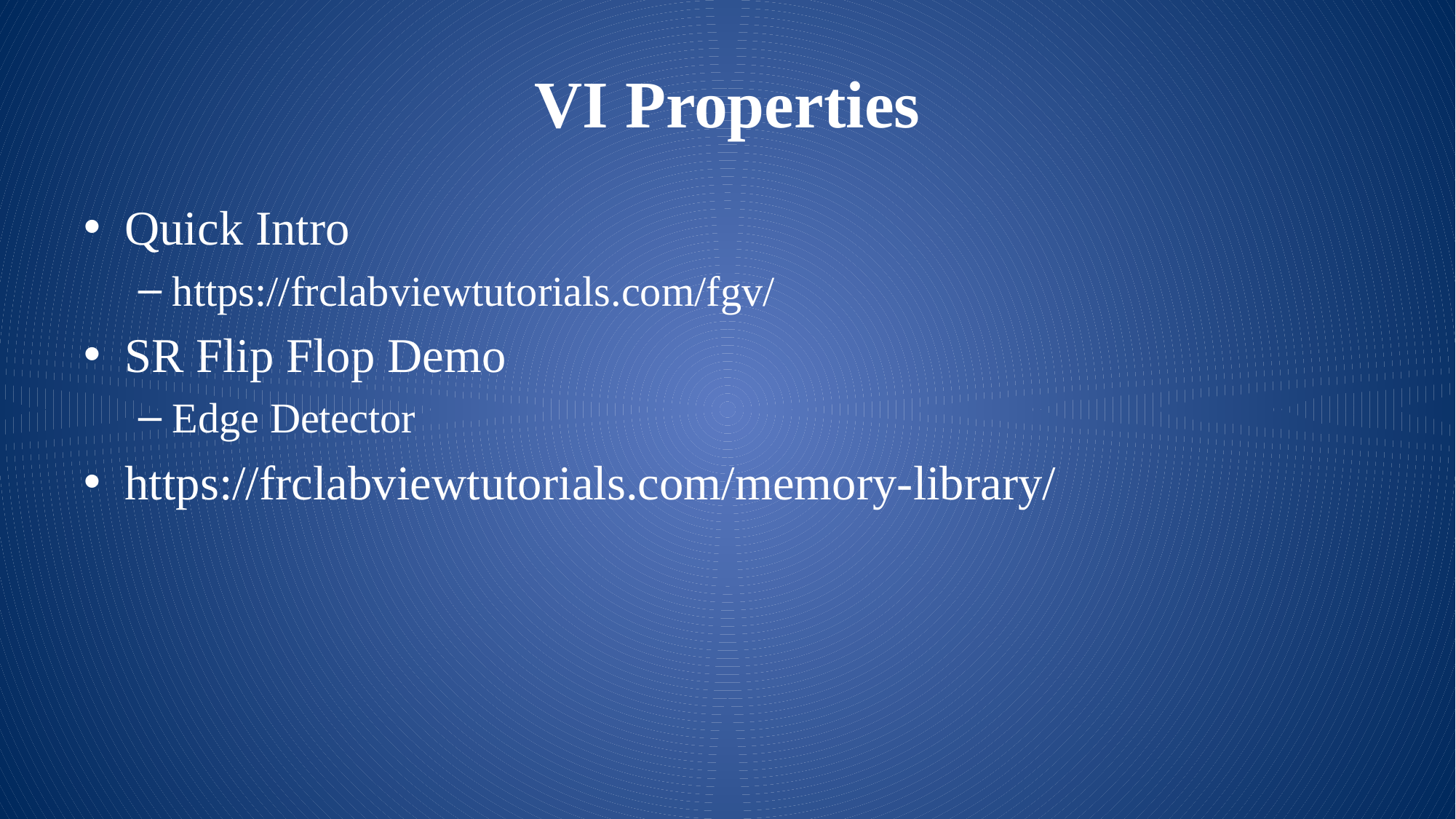

# VI Properties
Quick Intro
https://frclabviewtutorials.com/fgv/
SR Flip Flop Demo
Edge Detector
https://frclabviewtutorials.com/memory-library/